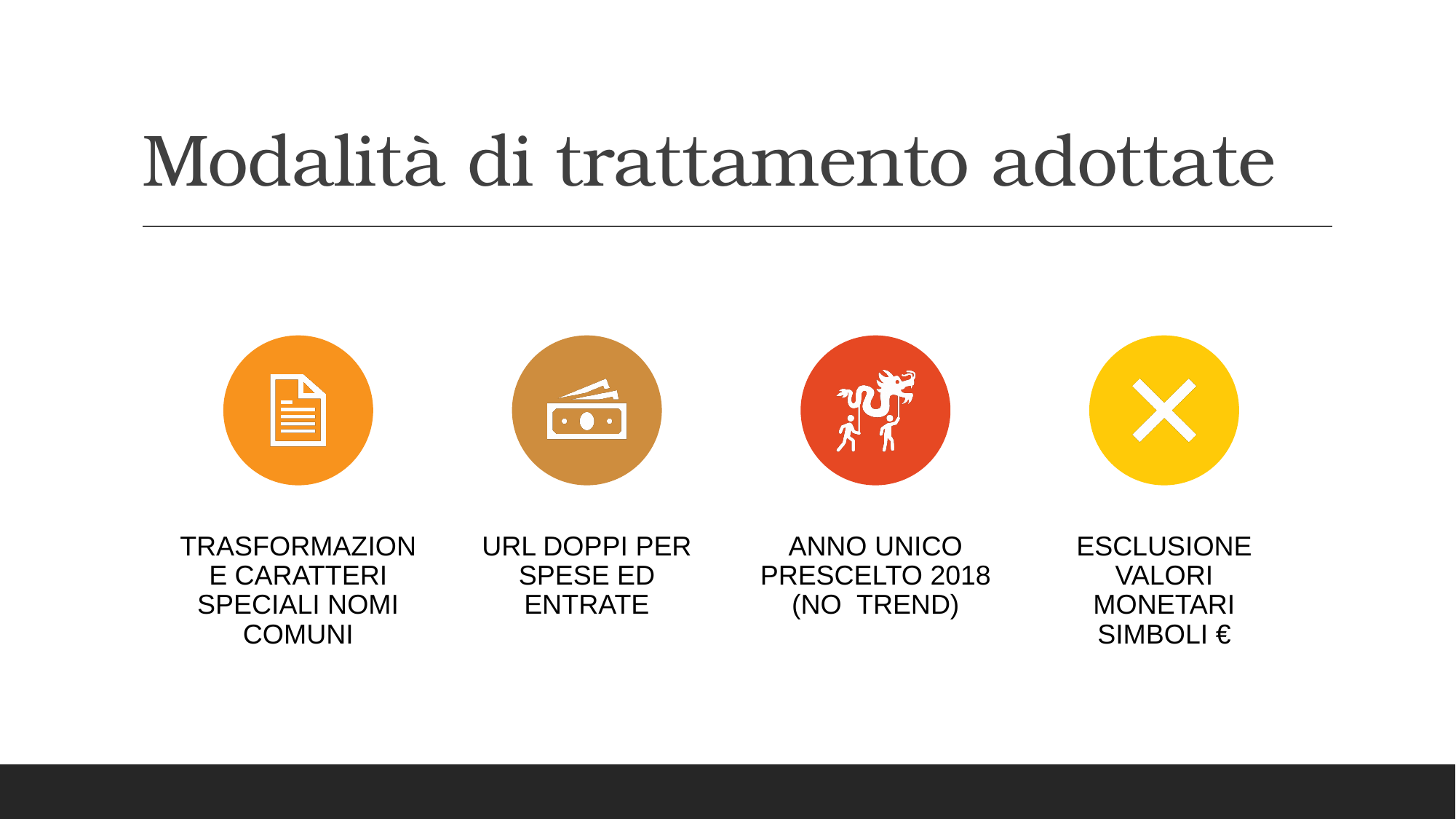

Modalità di trattamento adottate
Trasformazione caratteri speciali nomi comuni
url doppi per spese ed entrate
Anno unico prescelto 2018 (no  trend)
Esclusione valori monetari simboli €